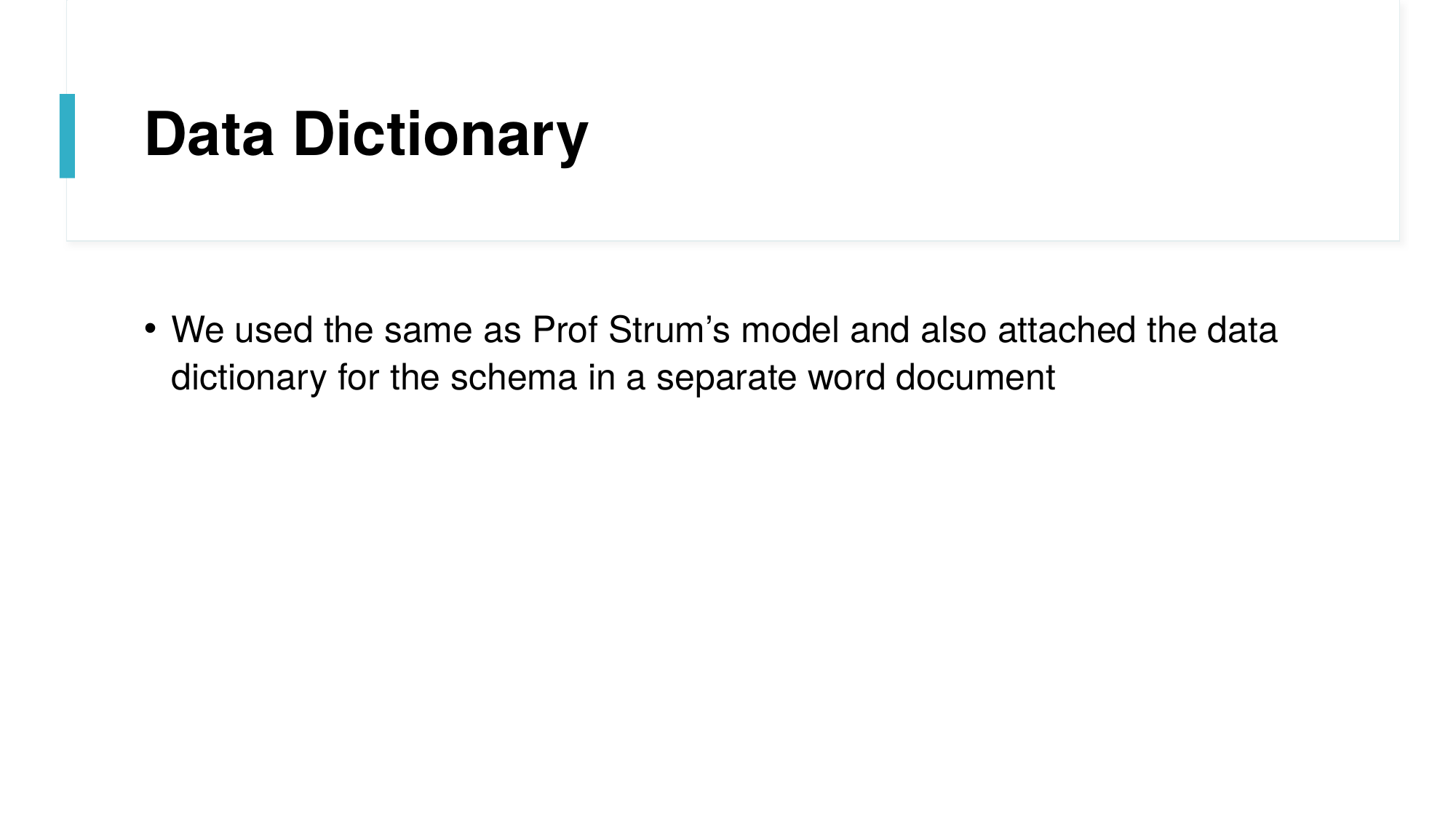

# Data Dictionary
We used the same as Prof Strum’s model and also attached the data dictionary for the schema in a separate word document